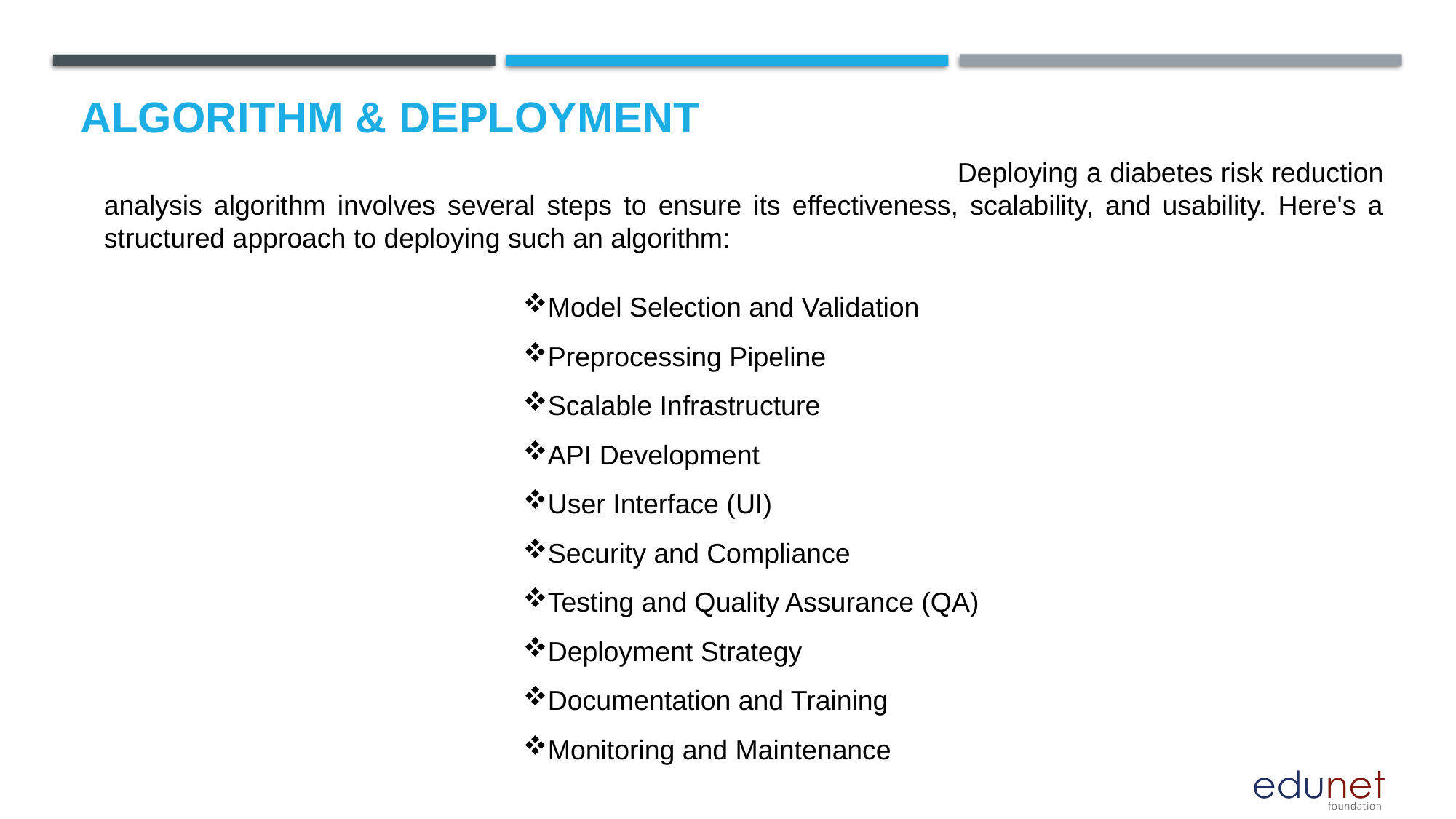

# Algorithm & Deployment
                                                                                                       Deploying a diabetes risk reduction analysis algorithm involves several steps to ensure its effectiveness, scalability, and usability. Here's a structured approach to deploying such an algorithm:

Model Selection and Validation
Preprocessing Pipeline
Scalable Infrastructure
API Development
User Interface (UI)
Security and Compliance
Testing and Quality Assurance (QA)
Deployment Strategy
Documentation and Training
Monitoring and Maintenance